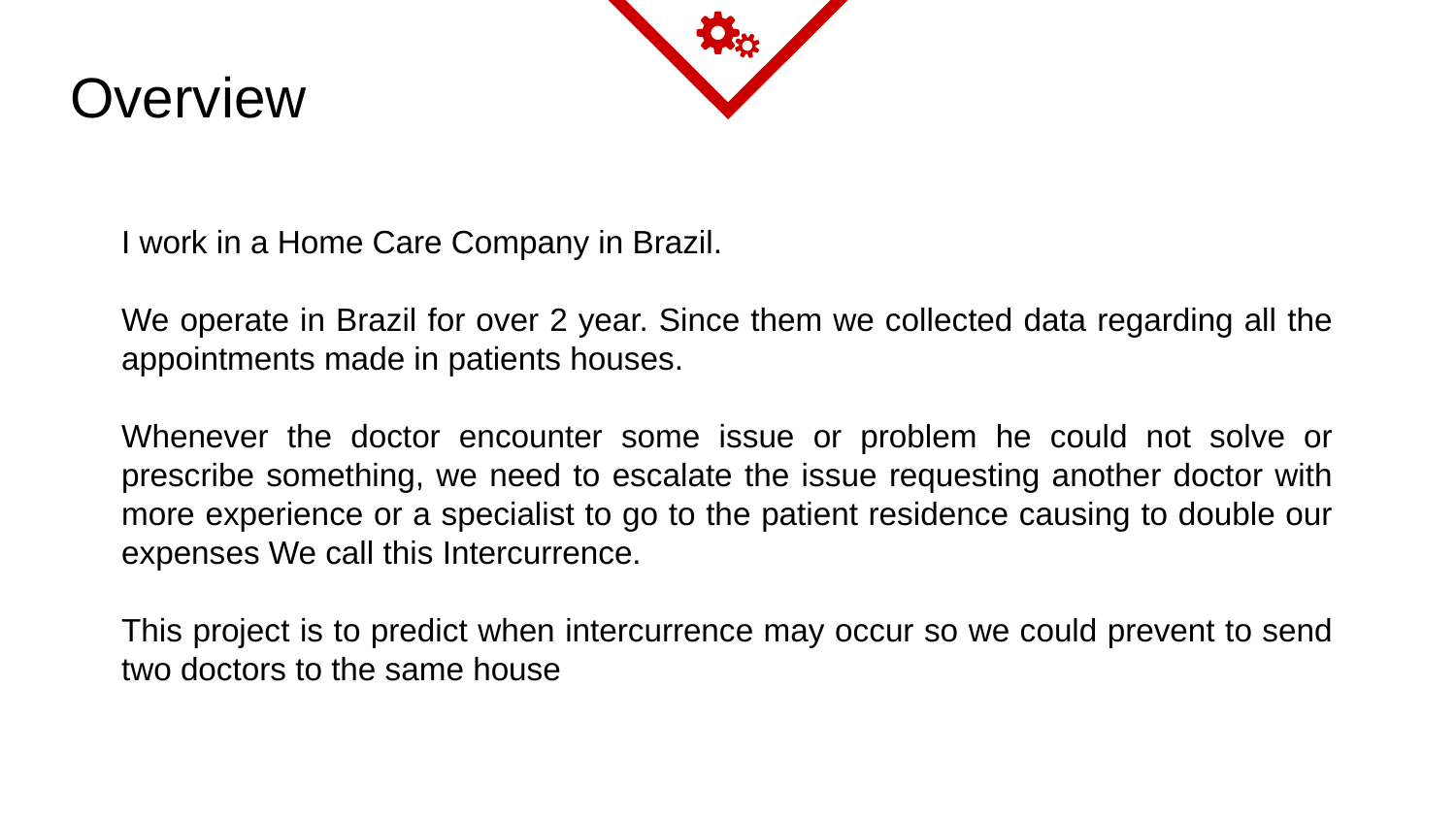

Overview
I work in a Home Care Company in Brazil.

We operate in Brazil for over 2 year. Since them we collected data regarding all the appointments made in patients houses.

Whenever the doctor encounter some issue or problem he could not solve or prescribe something, we need to escalate the issue requesting another doctor with more experience or a specialist to go to the patient residence causing to double our expenses We call this Intercurrence.

This project is to predict when intercurrence may occur so we could prevent to send two doctors to the same house